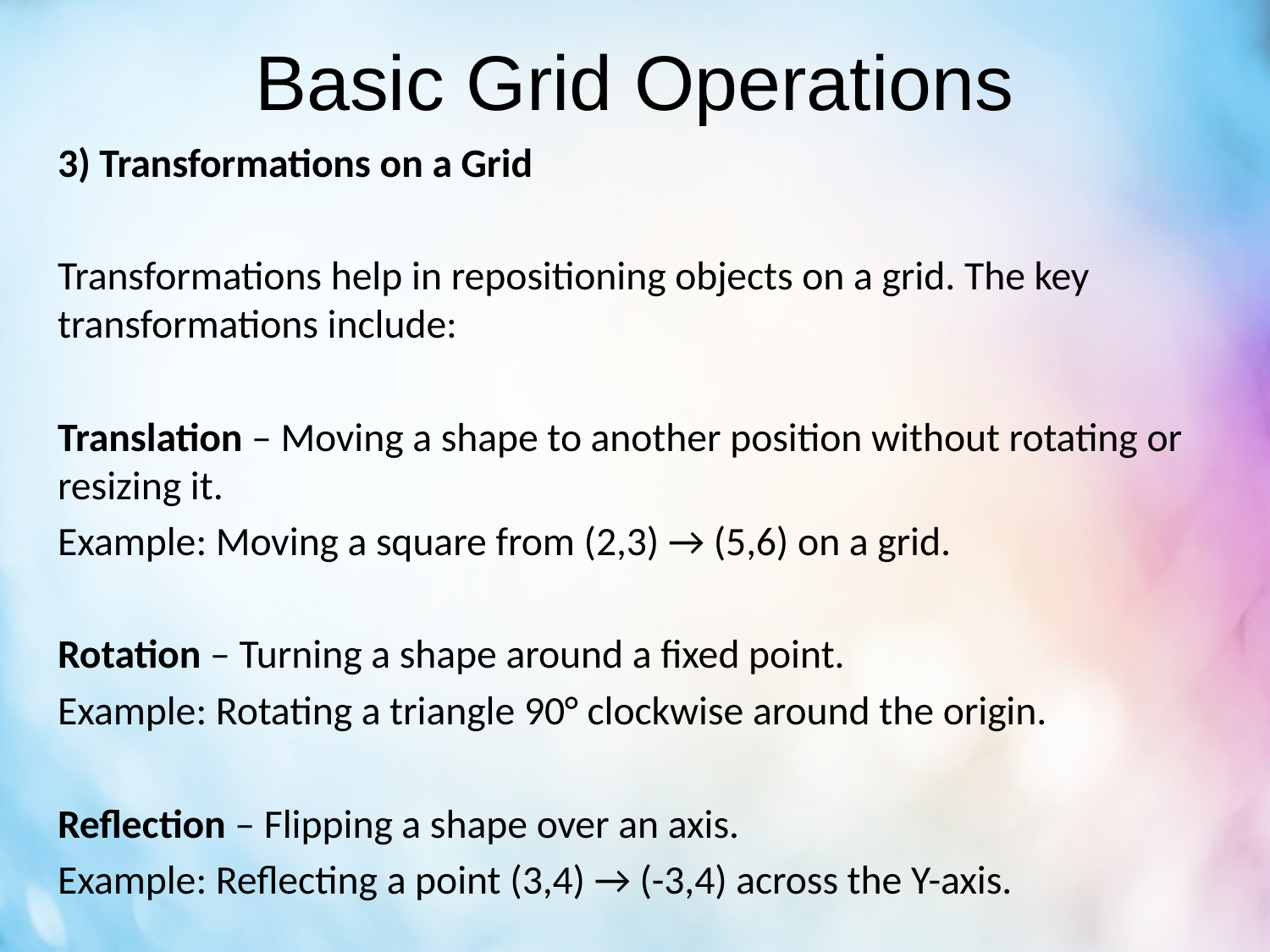

# Basic Grid Operations
3) Transformations on a Grid

Transformations help in repositioning objects on a grid. The key transformations include:

Translation – Moving a shape to another position without rotating or resizing it.
Example: Moving a square from (2,3) → (5,6) on a grid.

Rotation – Turning a shape around a fixed point.
Example: Rotating a triangle 90° clockwise around the origin.

Reflection – Flipping a shape over an axis.
Example: Reflecting a point (3,4) → (-3,4) across the Y-axis.